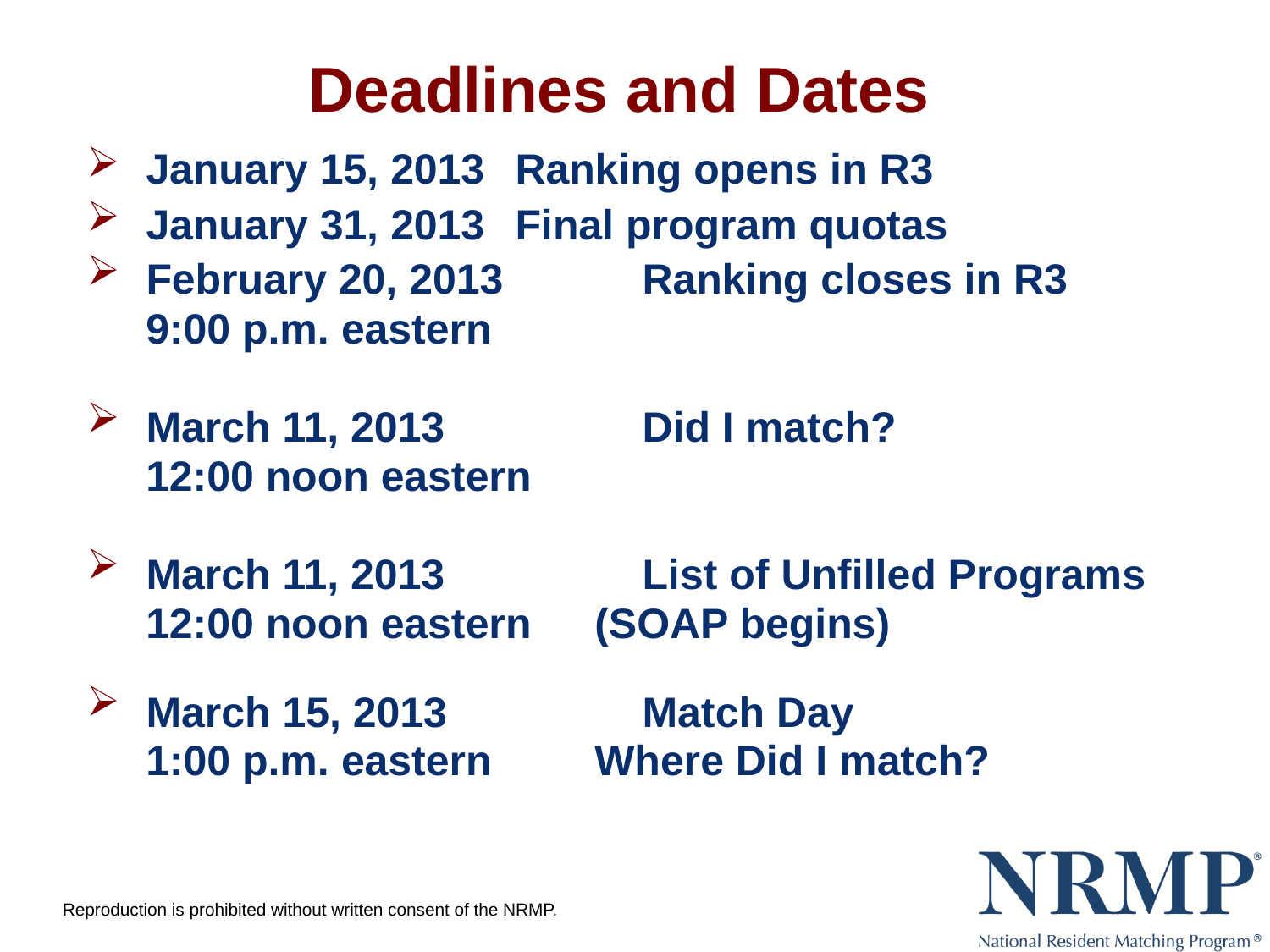

Deadlines and Dates
 January 15, 2013	Ranking opens in R3
 January 31, 2013	Final program quotas
 February 20, 2013 	Ranking closes in R3
     9:00 p.m. eastern

 March 11, 2013		Did I match?
     12:00 noon eastern

 March 11, 2013		List of Unfilled Programs
     12:00 noon eastern 	(SOAP begins)

 March 15, 2013		Match Day
     1:00 p.m. eastern	Where Did I match?